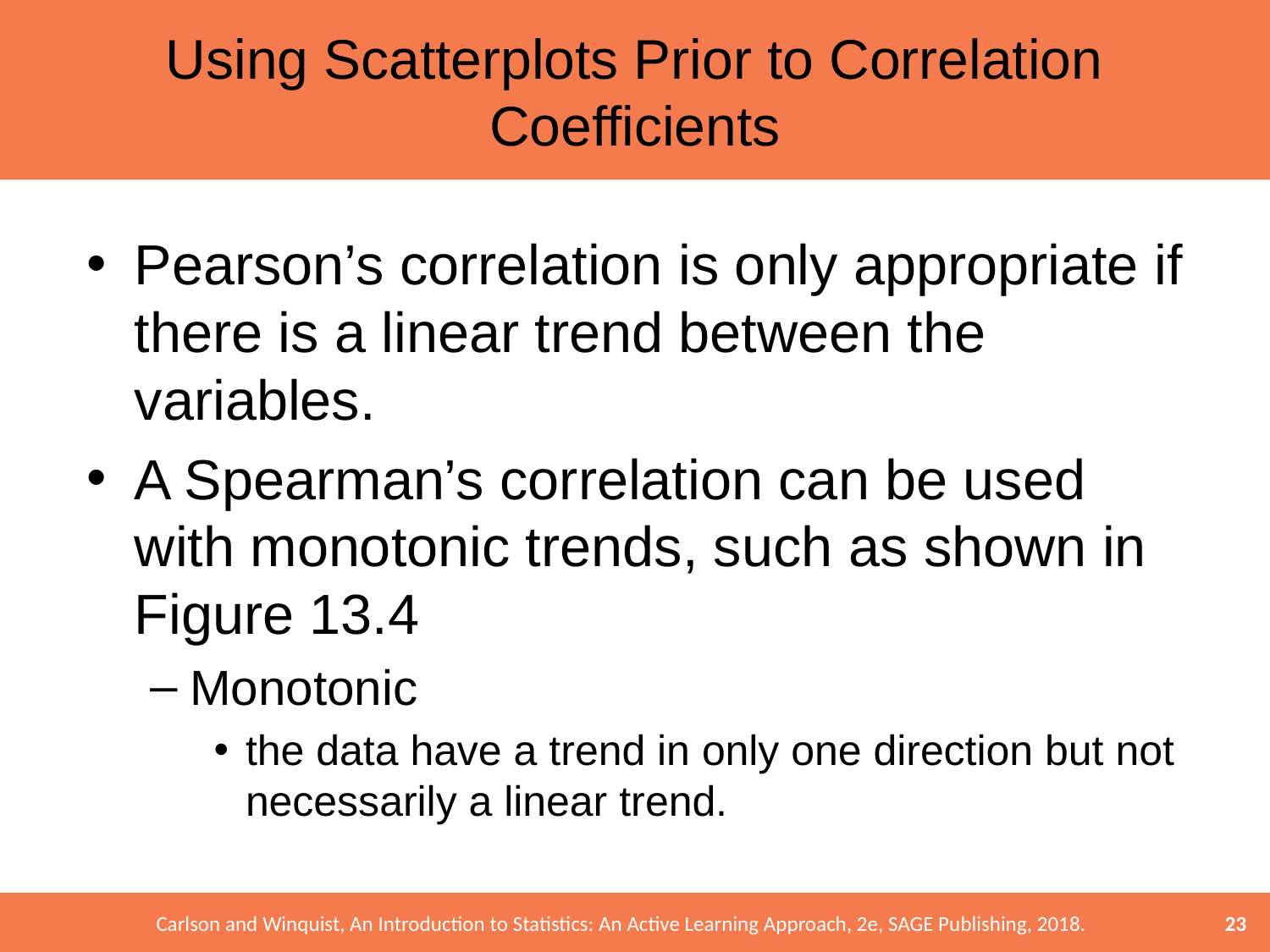

# Using Scatterplots Prior to Correlation Coefficients
Pearson’s correlation is only appropriate if there is a linear trend between the variables.
A Spearman’s correlation can be used with monotonic trends, such as shown in Figure 13.4
Monotonic
the data have a trend in only one direction but not necessarily a linear trend.
23
Carlson and Winquist, An Introduction to Statistics: An Active Learning Approach, 2e, SAGE Publishing, 2018.